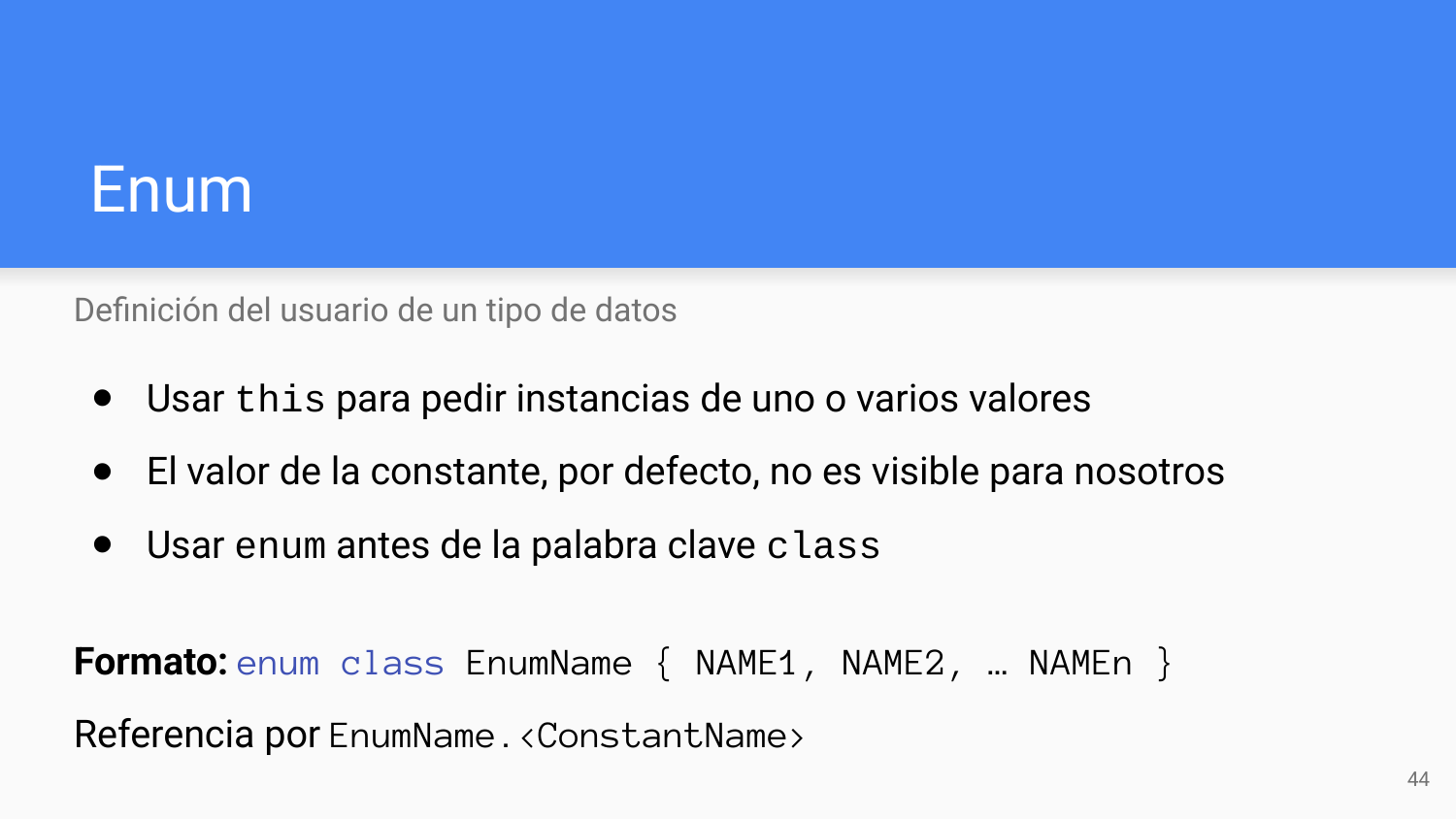

# Enum
Definición del usuario de un tipo de datos
Usar this para pedir instancias de uno o varios valores
El valor de la constante, por defecto, no es visible para nosotros
Usar enum antes de la palabra clave class
Formato: enum class EnumName { NAME1, NAME2, … NAMEn }
Referencia por EnumName.<ConstantName>

44